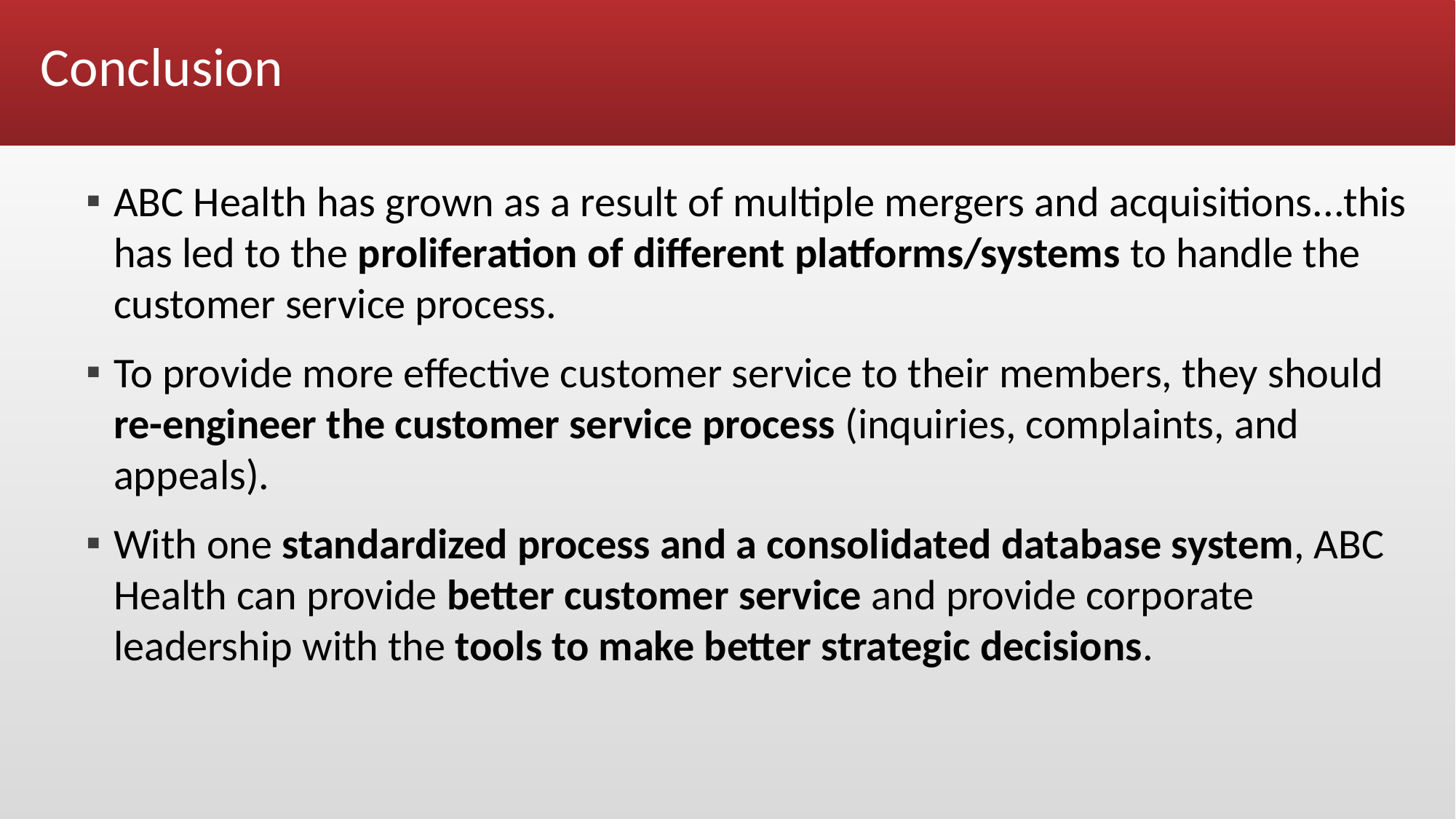

# Conclusion
ABC Health has grown as a result of multiple mergers and acquisitions...this has led to the proliferation of different platforms/systems to handle the customer service process.
To provide more effective customer service to their members, they should re-engineer the customer service process (inquiries, complaints, and appeals).
With one standardized process and a consolidated database system, ABC Health can provide better customer service and provide corporate leadership with the tools to make better strategic decisions.